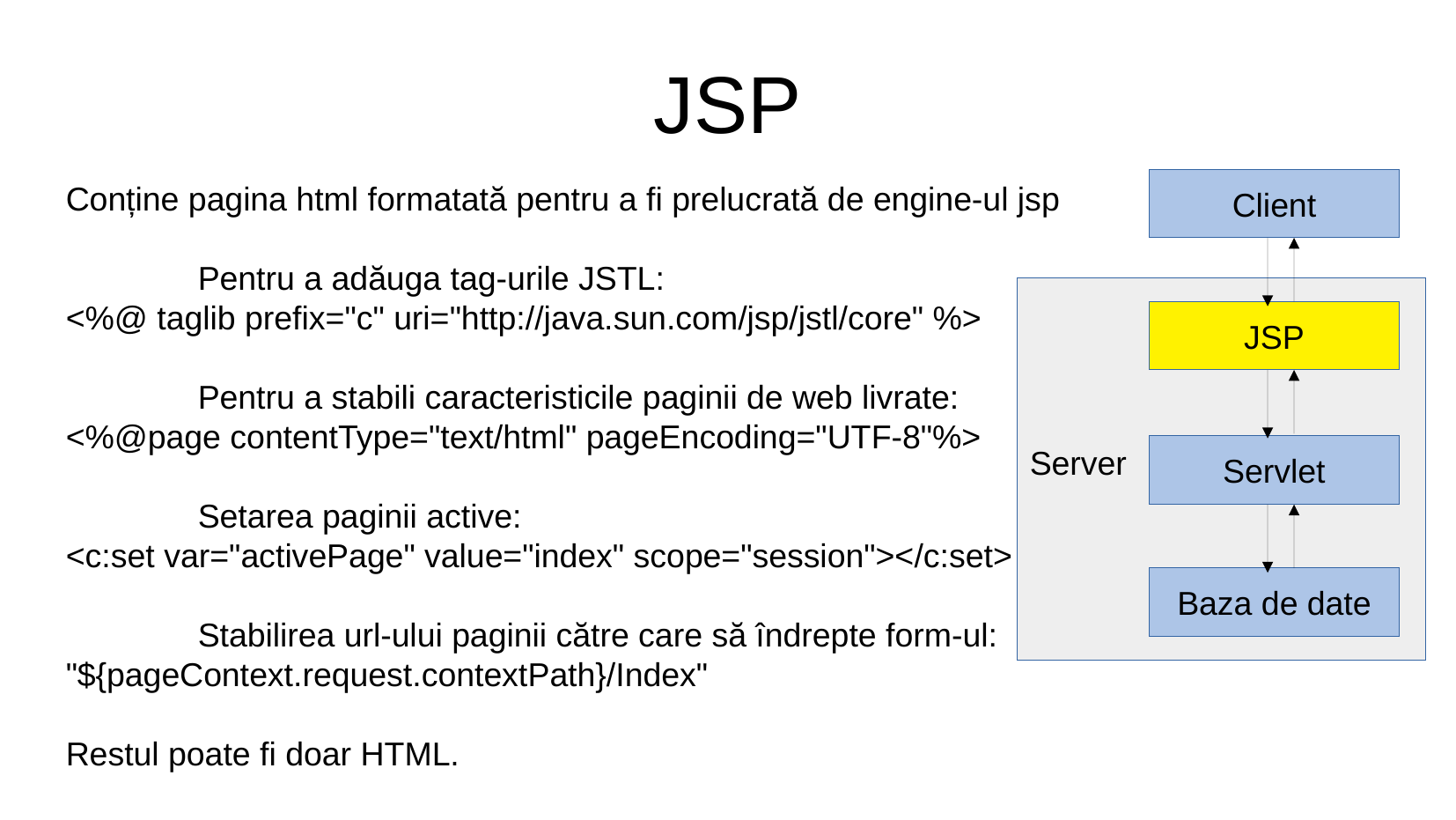

JSP
Client
Conține pagina html formatată pentru a fi prelucrată de engine-ul jsp

	Pentru a adăuga tag-urile JSTL:
<%@ taglib prefix="c" uri="http://java.sun.com/jsp/jstl/core" %>

	Pentru a stabili caracteristicile paginii de web livrate:
<%@page contentType="text/html" pageEncoding="UTF-8"%>

	Setarea paginii active:
<c:set var="activePage" value="index" scope="session"></c:set>

	Stabilirea url-ului paginii către care să îndrepte form-ul:
"${pageContext.request.contextPath}/Index"

Restul poate fi doar HTML.

JSP

Server
Servlet

Baza de date